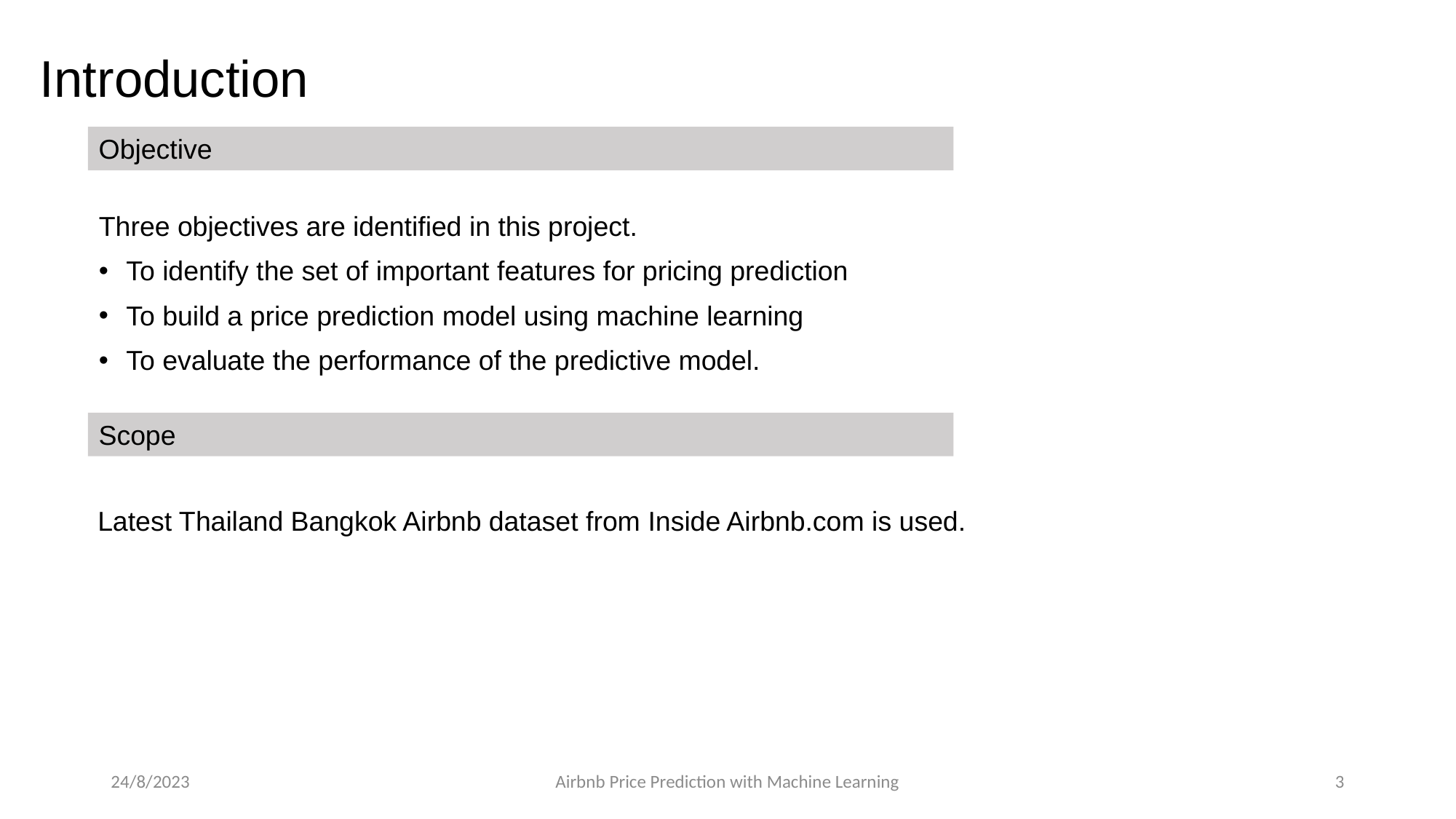

# Introduction
Objective
Three objectives are identified in this project.
To identify the set of important features for pricing prediction
To build a price prediction model using machine learning
To evaluate the performance of the predictive model.

Scope
Latest Thailand Bangkok Airbnb dataset from Inside Airbnb.com is used.
24/8/2023
Airbnb Price Prediction with Machine Learning
3